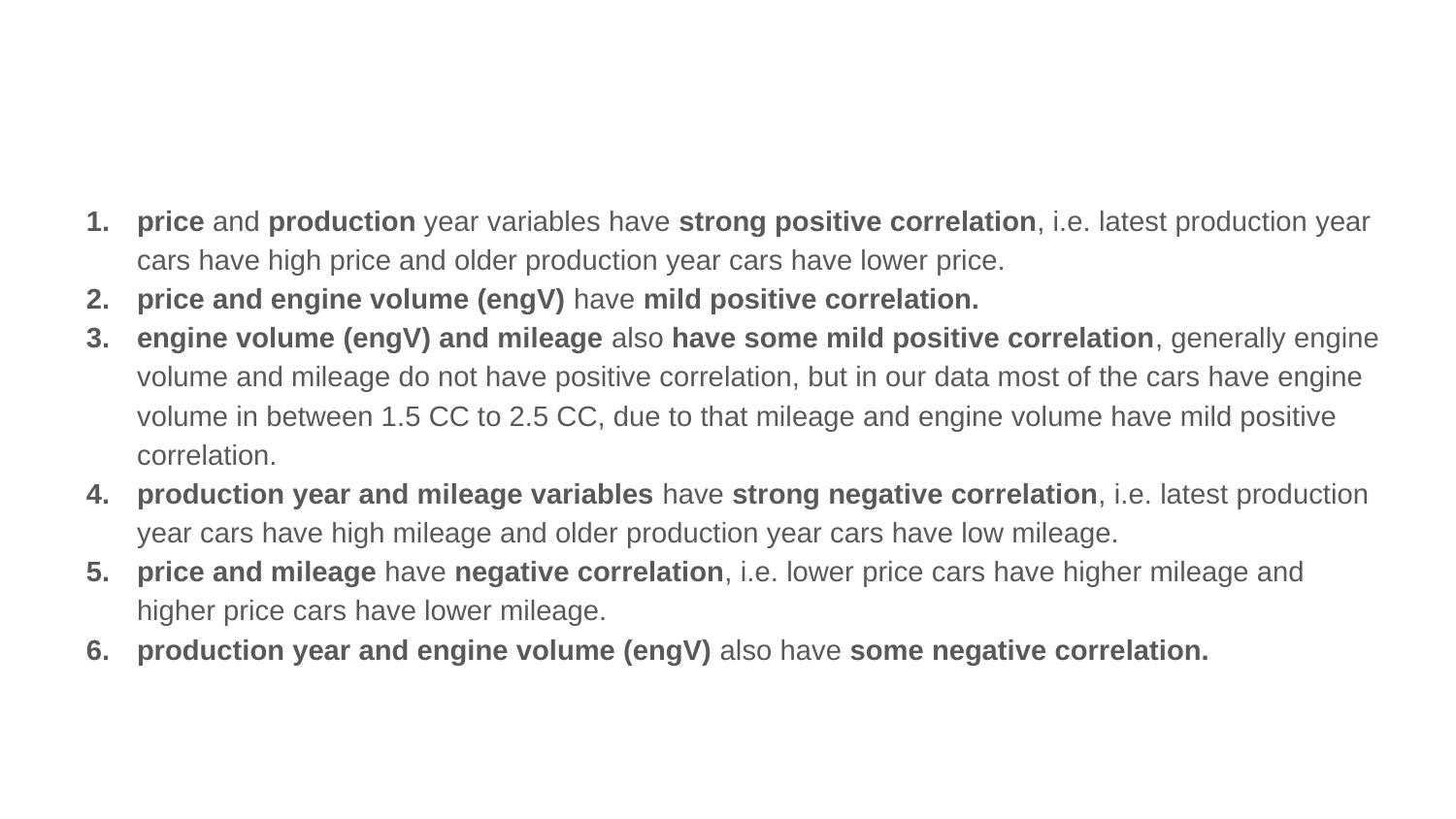

#
price and production year variables have strong positive correlation, i.e. latest production year cars have high price and older production year cars have lower price.
price and engine volume (engV) have mild positive correlation.
engine volume (engV) and mileage also have some mild positive correlation, generally engine volume and mileage do not have positive correlation, but in our data most of the cars have engine volume in between 1.5 CC to 2.5 CC, due to that mileage and engine volume have mild positive correlation.
production year and mileage variables have strong negative correlation, i.e. latest production year cars have high mileage and older production year cars have low mileage.
price and mileage have negative correlation, i.e. lower price cars have higher mileage and higher price cars have lower mileage.
production year and engine volume (engV) also have some negative correlation.